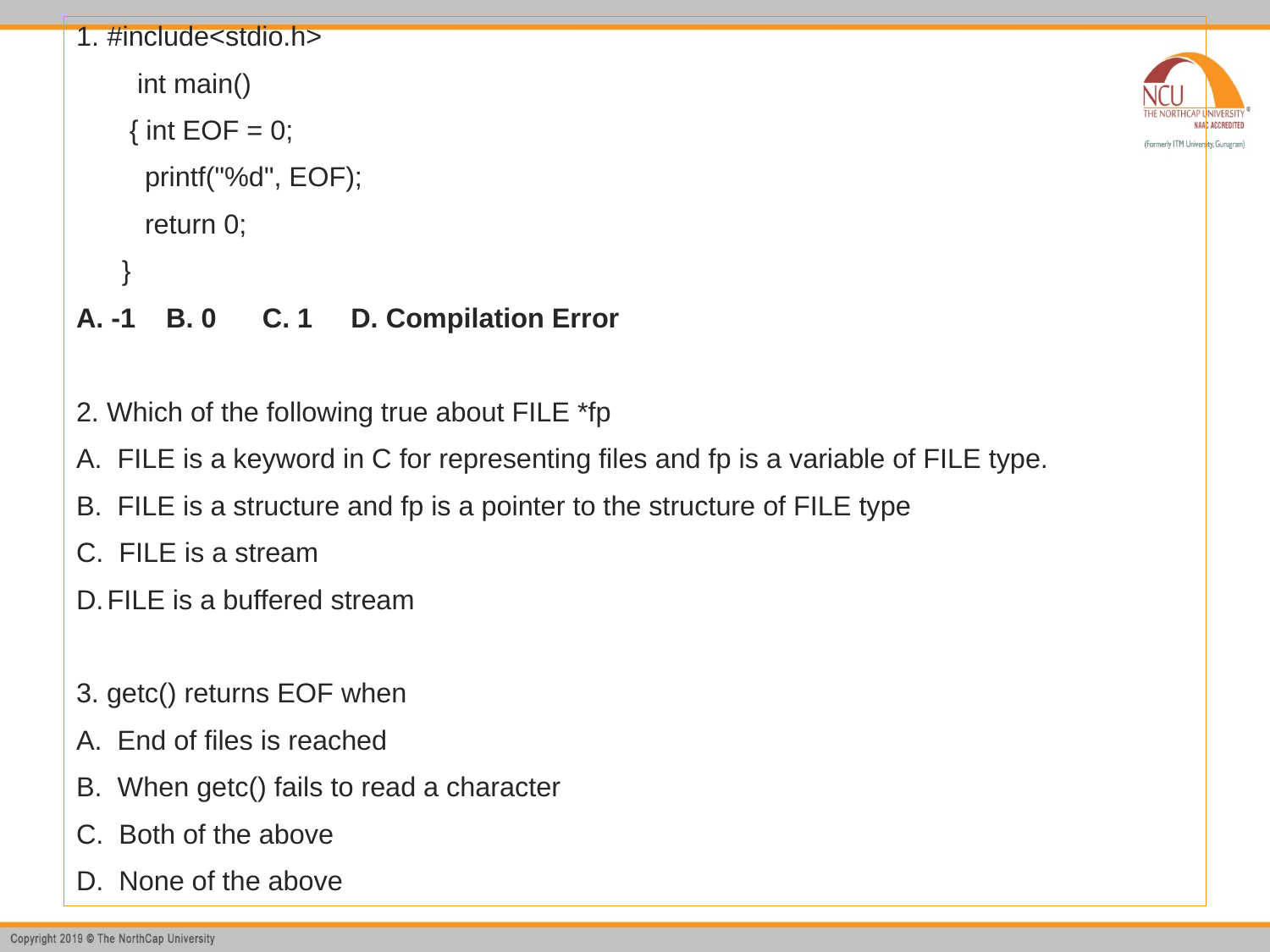

#include<stdio.h>
        int main()
       { int EOF = 0;
         printf("%d", EOF);
         return 0;
      }
A. -1    B. 0      C. 1     D. Compilation Error

2. Which of the following true about FILE *fp
A.  FILE is a keyword in C for representing files and fp is a variable of FILE type.
B.  FILE is a structure and fp is a pointer to the structure of FILE type
C.  FILE is a stream
FILE is a buffered stream

3. getc() returns EOF when
A.  End of files is reached
B.  When getc() fails to read a character
C.  Both of the above
D.  None of the above